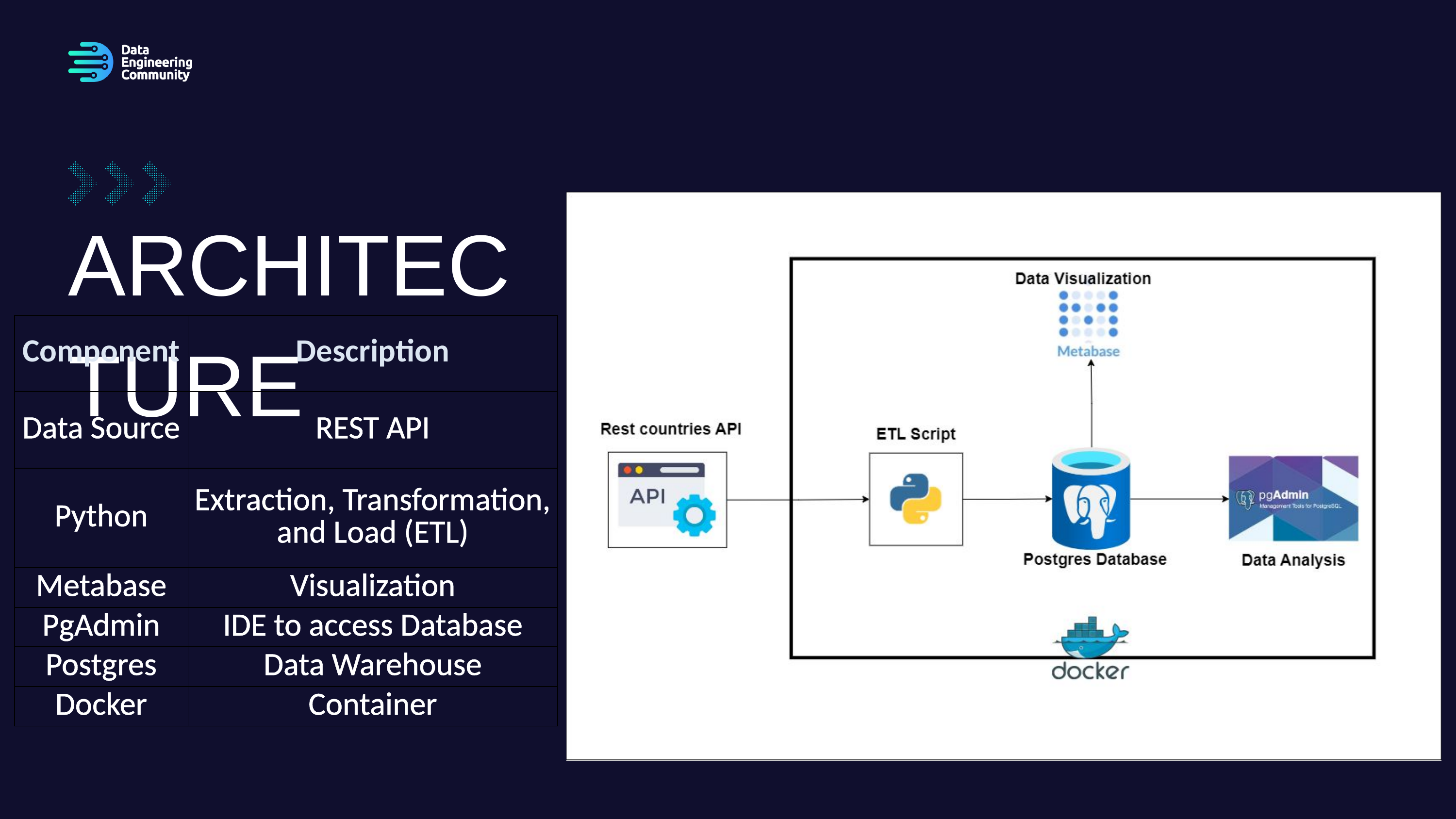

ARCHITECTURE

| Component | Description |
| --- | --- |
| Data Source | REST API |
| Python | Extraction, Transformation, and Load (ETL) |
| Metabase | Visualization |
| PgAdmin | IDE to access Database |
| Postgres | Data Warehouse |
| Docker | Container |